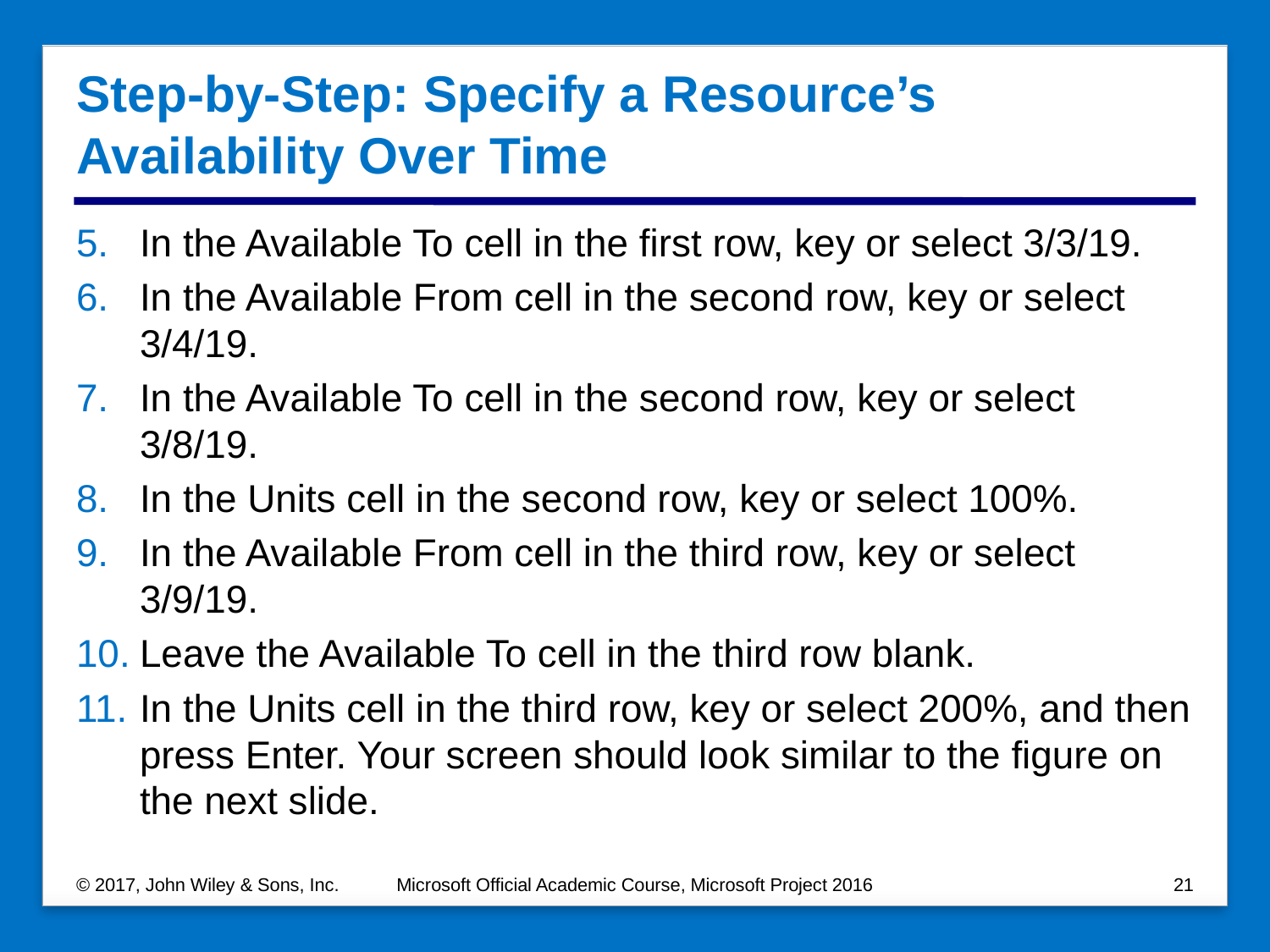

# Step-by-Step: Specify a Resource’s Availability Over Time
In the Available To cell in the first row, key or select 3/3/19.
In the Available From cell in the second row, key or select 3/4/19.
In the Available To cell in the second row, key or select 3/8/19.
In the Units cell in the second row, key or select 100%.
In the Available From cell in the third row, key or select 3/9/19.
Leave the Available To cell in the third row blank.
In the Units cell in the third row, key or select 200%, and then press Enter. Your screen should look similar to the figure on the next slide.
© 2017, John Wiley & Sons, Inc.
Microsoft Official Academic Course, Microsoft Project 2016
21